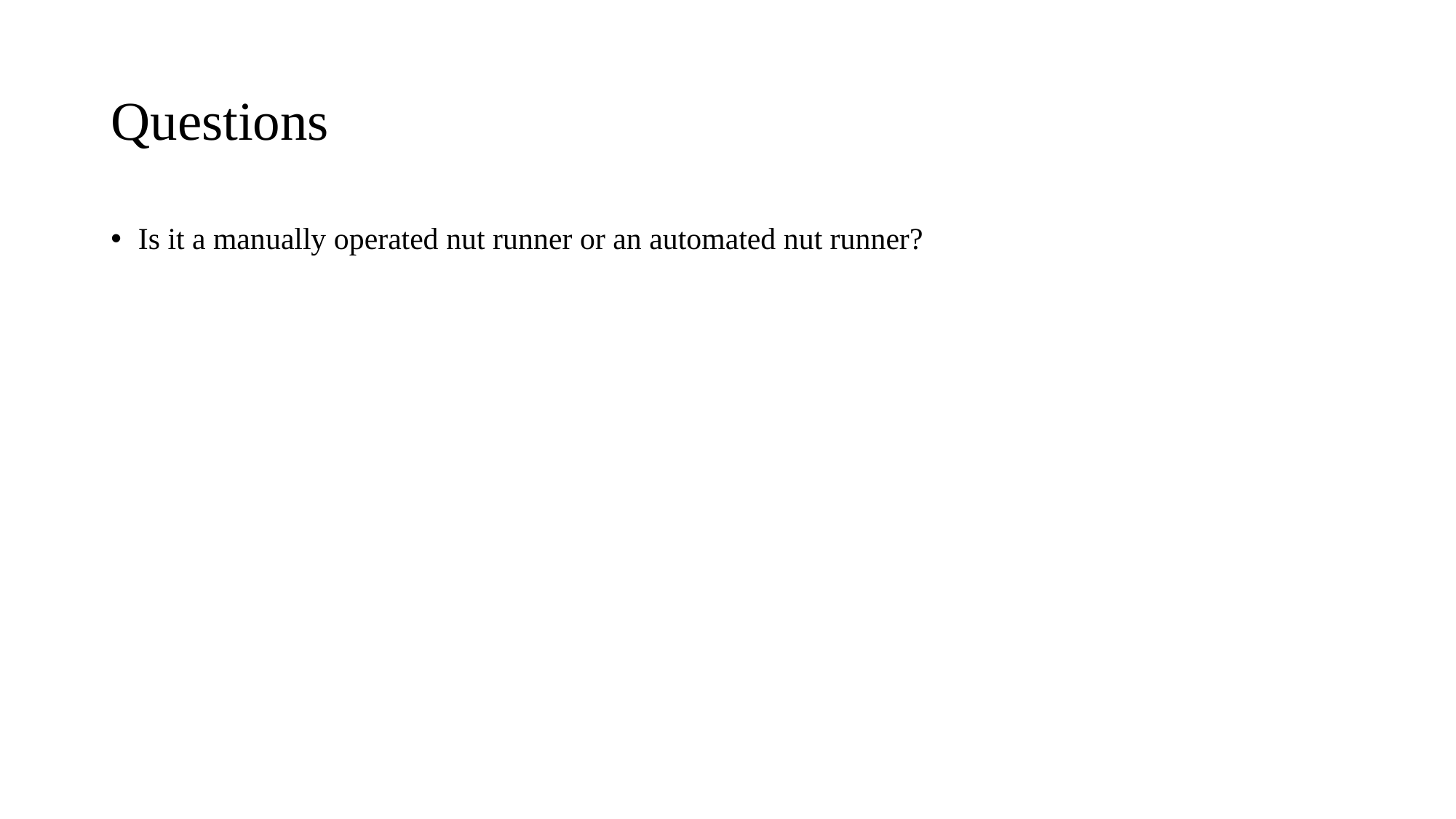

# Questions
Is it a manually operated nut runner or an automated nut runner?